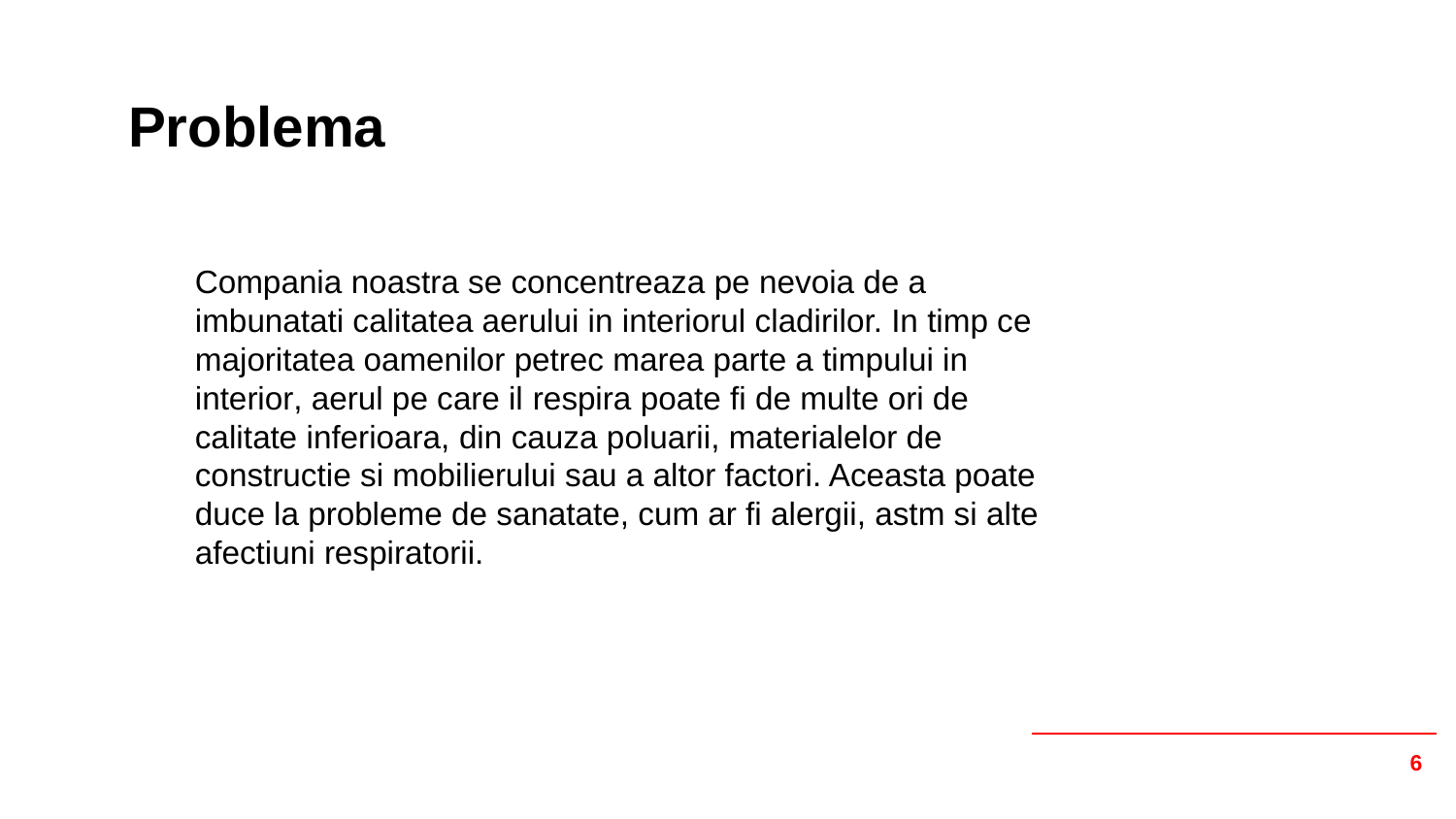

# Problema
Compania noastra se concentreaza pe nevoia de a imbunatati calitatea aerului in interiorul cladirilor. In timp ce majoritatea oamenilor petrec marea parte a timpului in interior, aerul pe care il respira poate fi de multe ori de calitate inferioara, din cauza poluarii, materialelor de constructie si mobilierului sau a altor factori. Aceasta poate duce la probleme de sanatate, cum ar fi alergii, astm si alte afectiuni respiratorii.